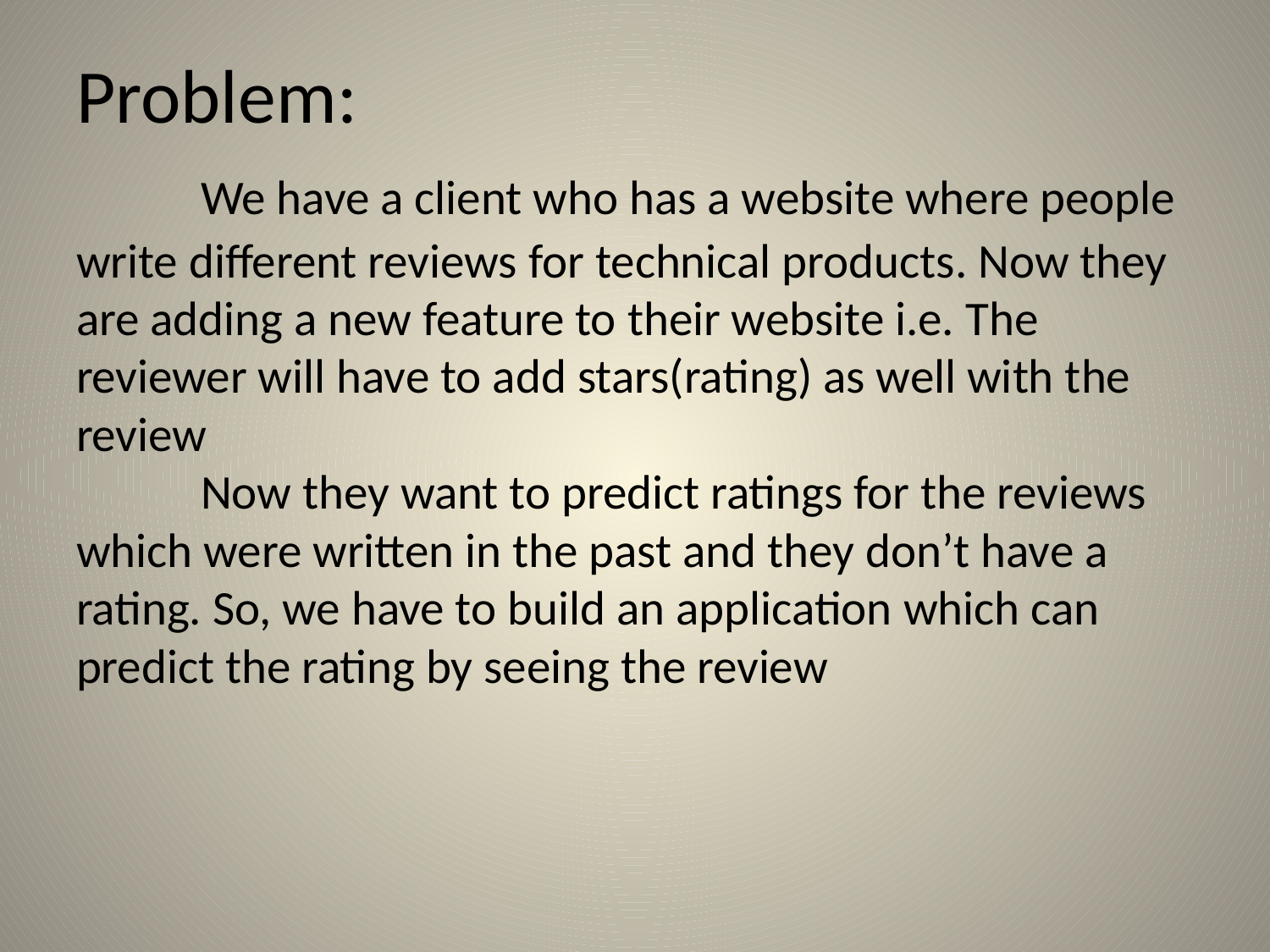

# Problem: We have a client who has a website where people write different reviews for technical products. Now they are adding a new feature to their website i.e. The reviewer will have to add stars(rating) as well with the review Now they want to predict ratings for the reviews which were written in the past and they don’t have a rating. So, we have to build an application which can predict the rating by seeing the review